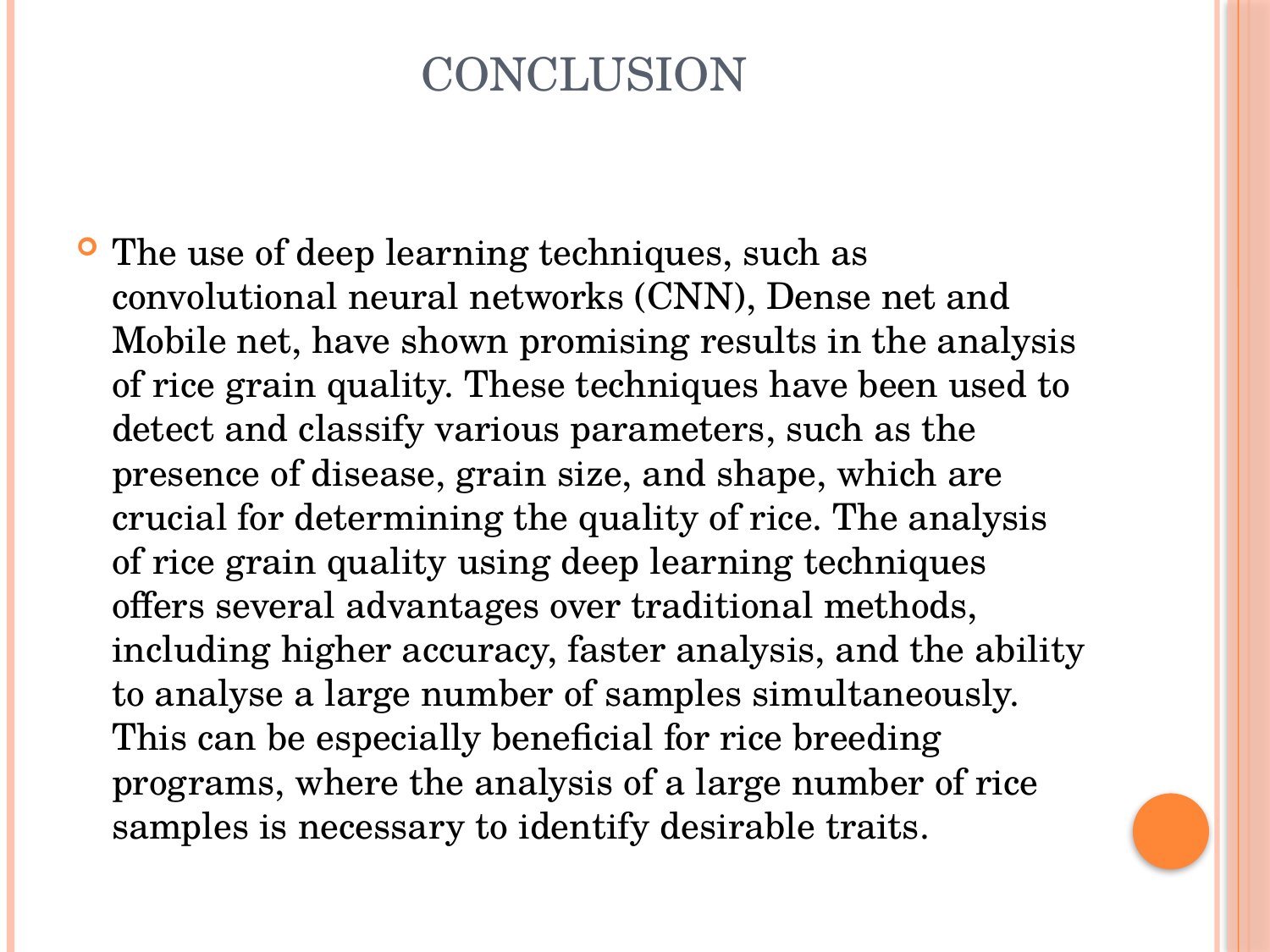

# CONCLUSION
The use of deep learning techniques, such as convolutional neural networks (CNN), Dense net and Mobile net, have shown promising results in the analysis of rice grain quality. These techniques have been used to detect and classify various parameters, such as the presence of disease, grain size, and shape, which are crucial for determining the quality of rice. The analysis of rice grain quality using deep learning techniques offers several advantages over traditional methods, including higher accuracy, faster analysis, and the ability to analyse a large number of samples simultaneously. This can be especially beneficial for rice breeding programs, where the analysis of a large number of rice samples is necessary to identify desirable traits.